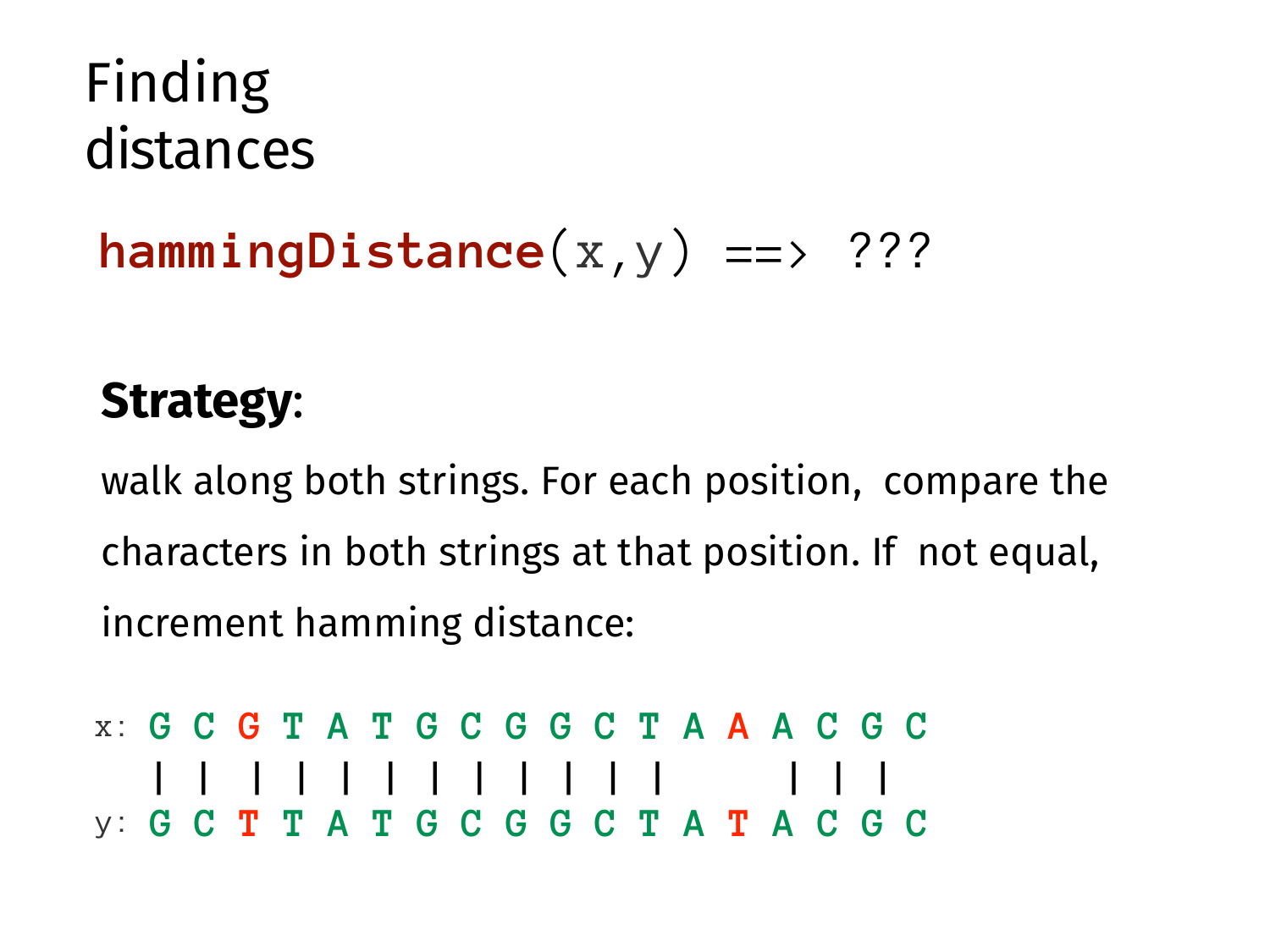

# Finding distances
hammingDistance(x,y) ==> ???
Strategy:
walk along both strings. For each position,  compare the characters in both strings at that position. If  not equal, increment hamming distance:
x: G C G T A T G C G G C T A A A C G C
| |	| | | | | | | | | |	| | |
y: G C T T A T G C G G C T A T A C G C